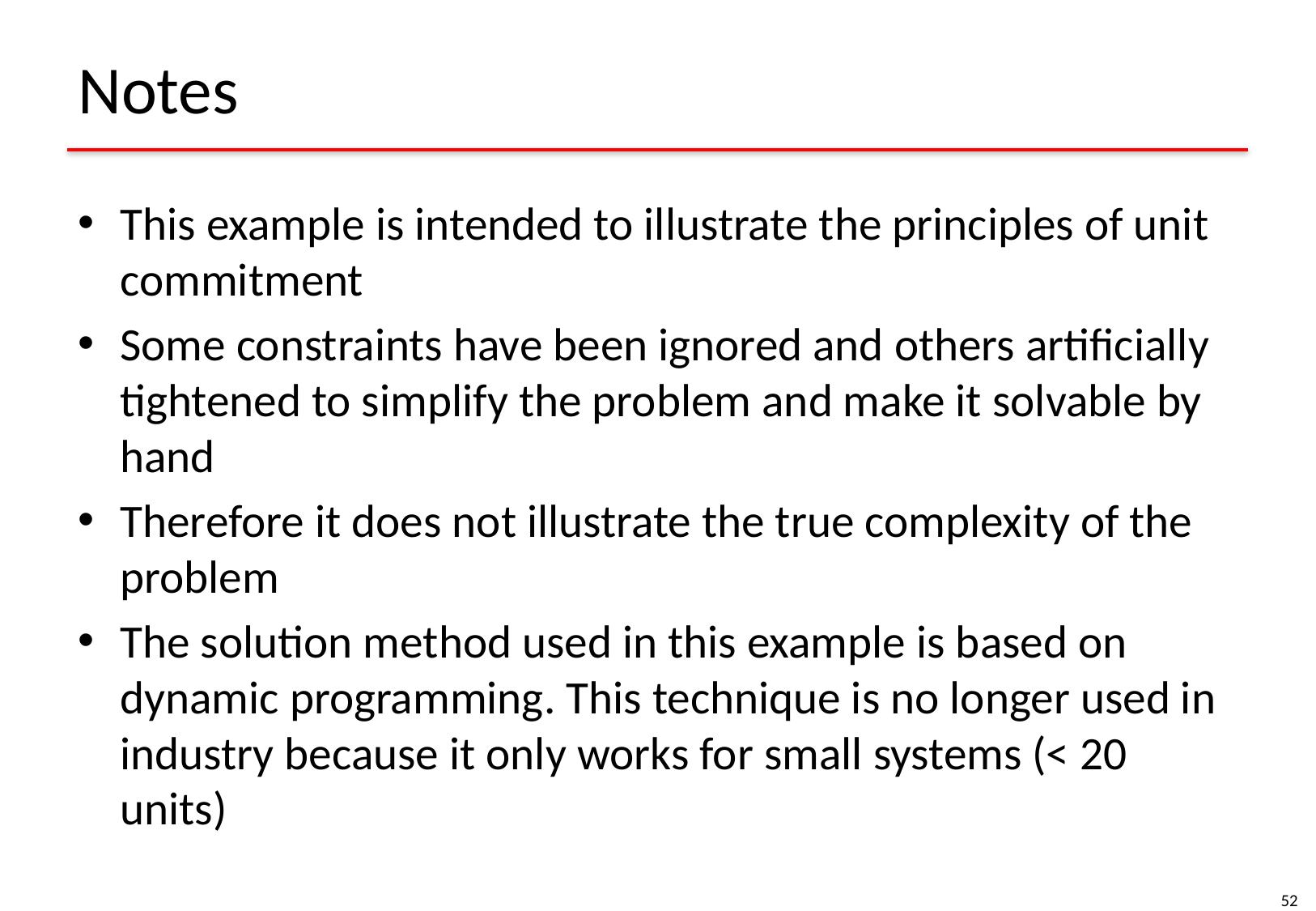

# Notes
This example is intended to illustrate the principles of unit commitment
Some constraints have been ignored and others artificially tightened to simplify the problem and make it solvable by hand
Therefore it does not illustrate the true complexity of the problem
The solution method used in this example is based on dynamic programming. This technique is no longer used in industry because it only works for small systems (< 20 units)
52